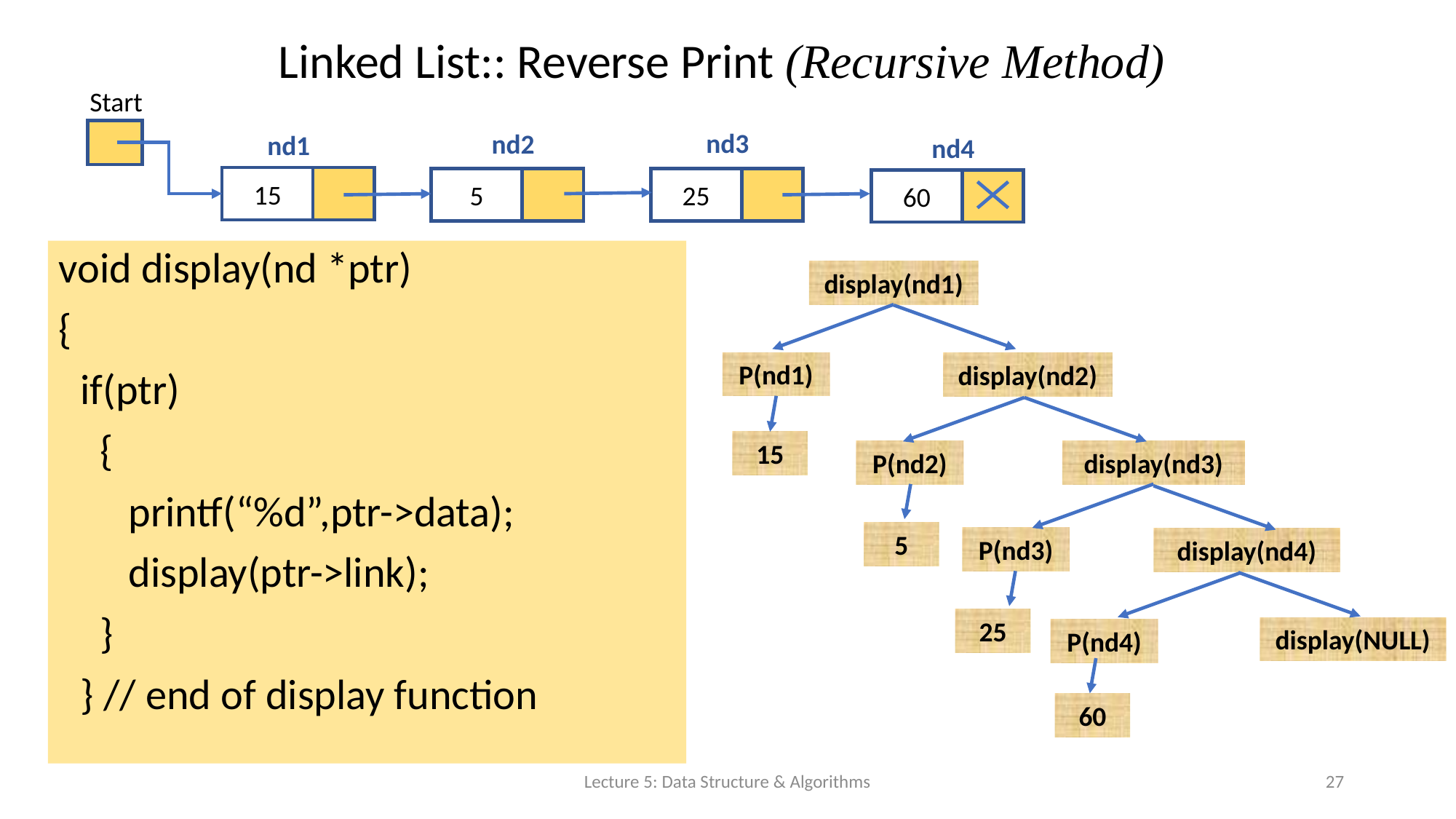

# Linked List:: Reverse Print (Recursive Method)
Start

nd3
nd2
nd1
nd4
15

5

25

60

void display(nd *ptr)
{
if(ptr)
  {
     printf(“%d”,ptr->data);
     display(ptr->link);
  }
} // end of display function

display(nd1)
P(nd1)
display(nd2)
15
P(nd2)
display(nd3)
5
P(nd3)
display(nd4)
25
display(NULL)
P(nd4)
60
Lecture 5: Data Structure & Algorithms
27